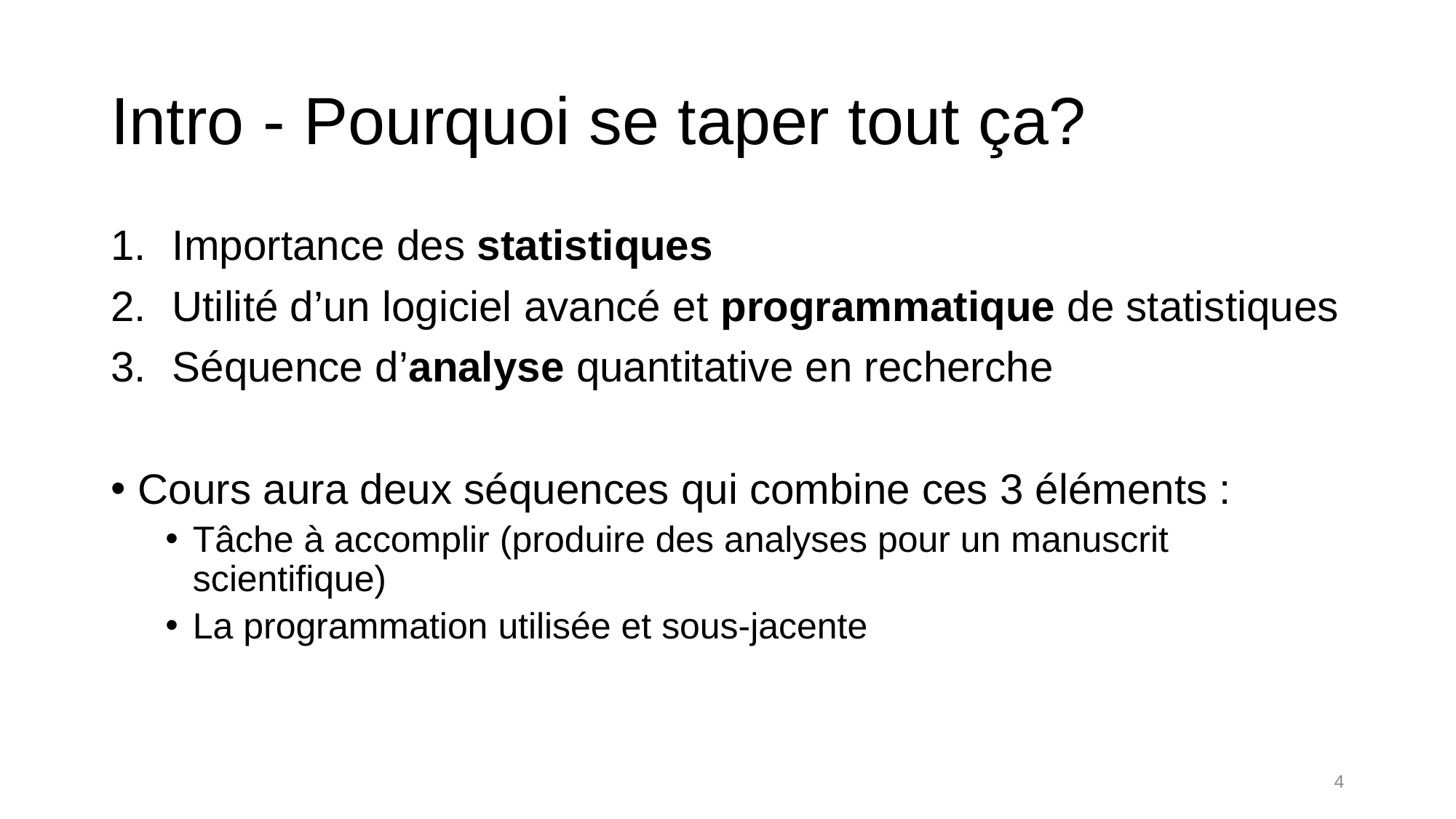

# Intro - Pourquoi se taper tout ça?
Importance des statistiques
Utilité d’un logiciel avancé et programmatique de statistiques
Séquence d’analyse quantitative en recherche

Cours aura deux séquences qui combine ces 3 éléments :
Tâche à accomplir (produire des analyses pour un manuscrit scientifique)
La programmation utilisée et sous-jacente

4